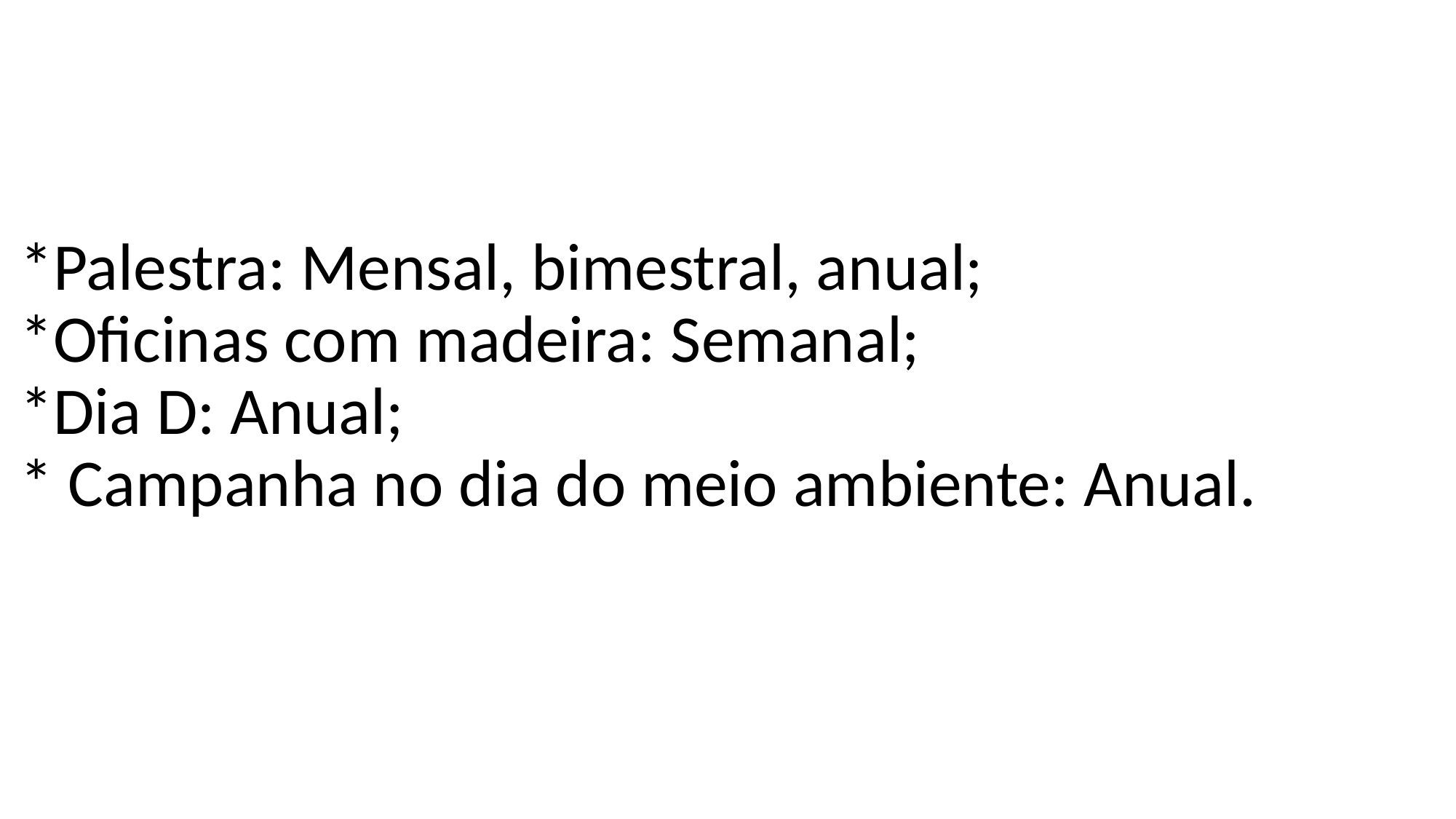

# *Palestra: Mensal, bimestral, anual; *Oficinas com madeira: Semanal; *Dia D: Anual; * Campanha no dia do meio ambiente: Anual.